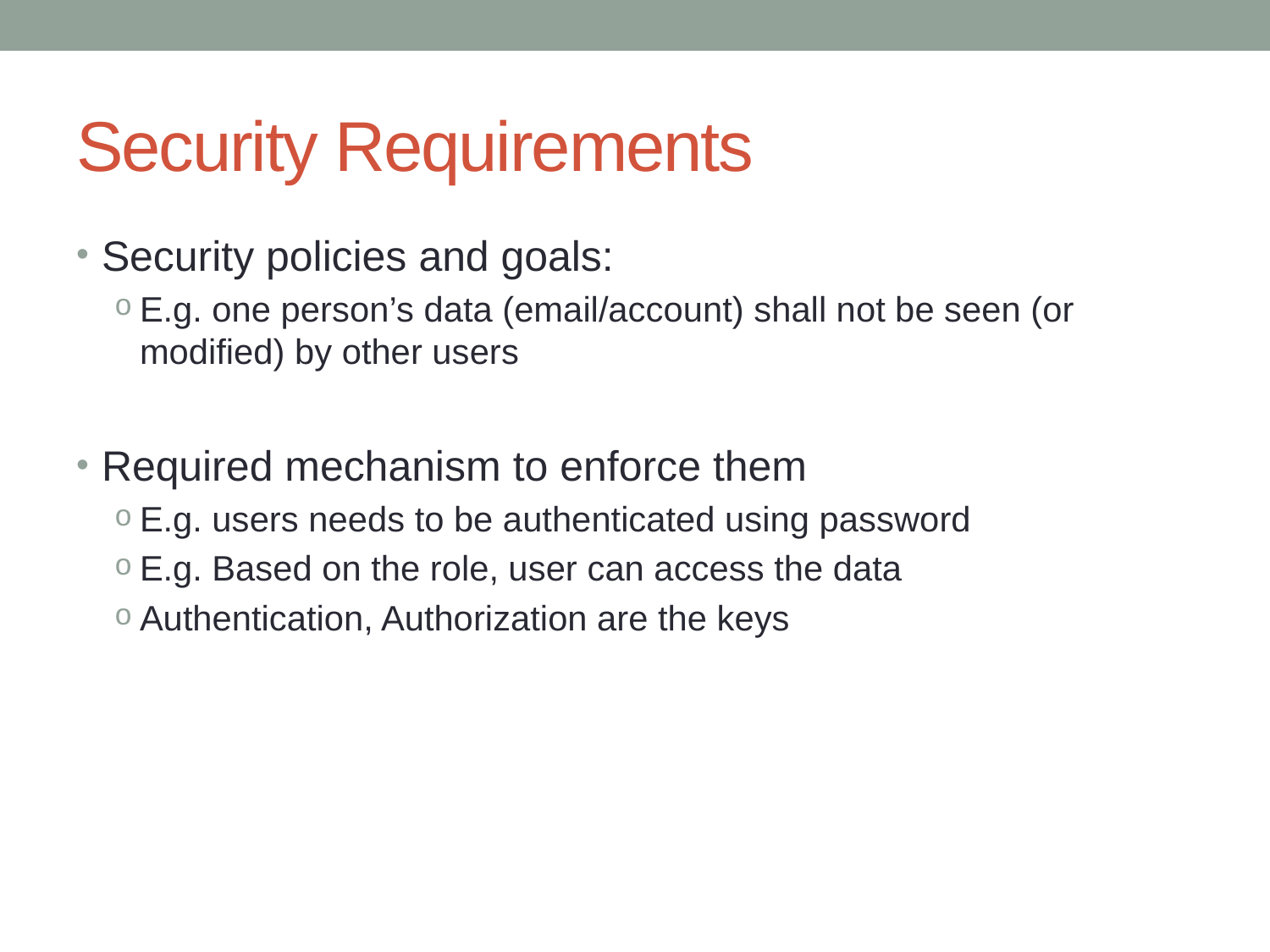

# Security Requirements
Security policies and goals:
E.g. one person’s data (email/account) shall not be seen (or modified) by other users

Required mechanism to enforce them
E.g. users needs to be authenticated using password
E.g. Based on the role, user can access the data
Authentication, Authorization are the keys